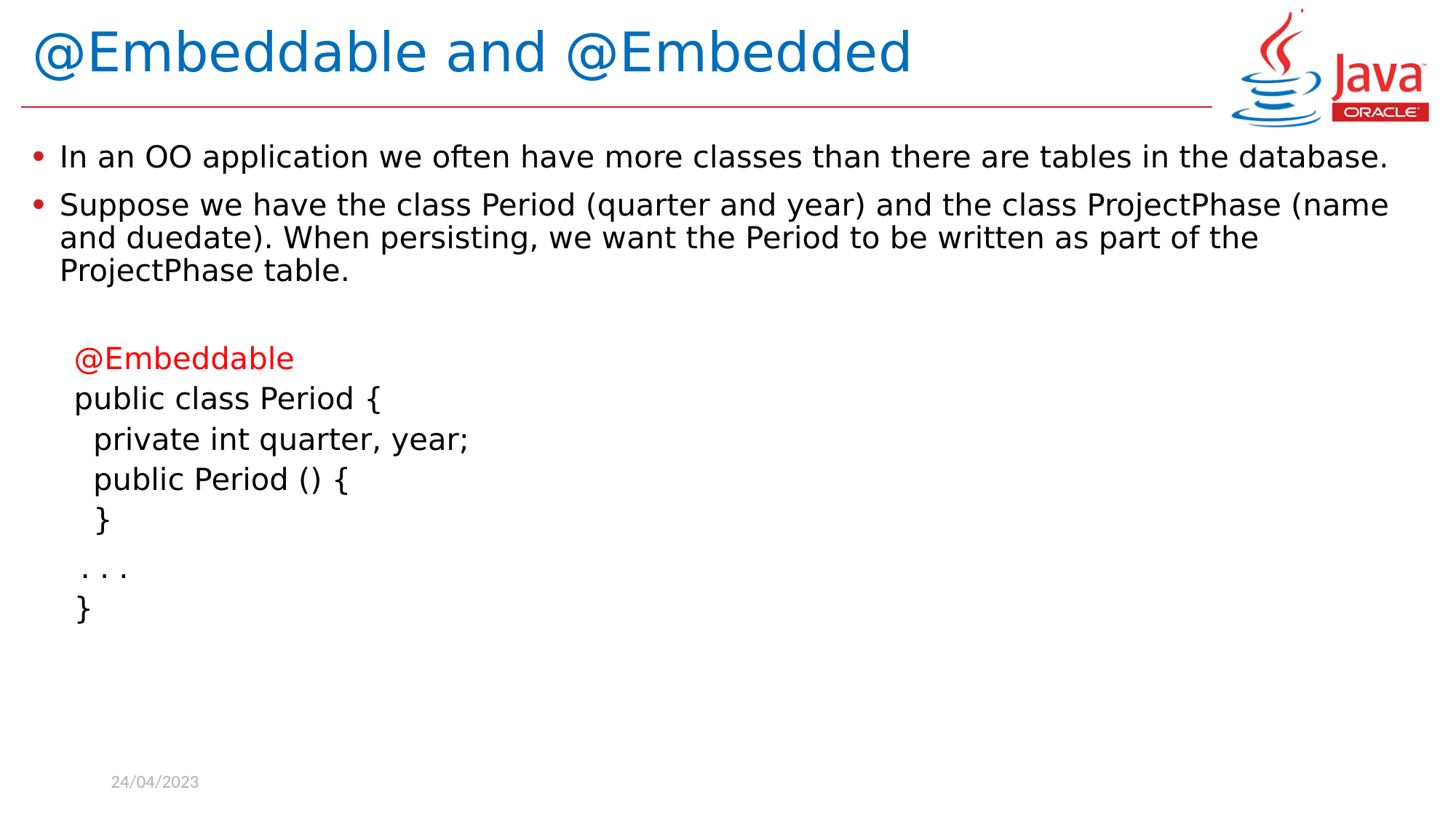

# @Embeddable and @Embedded
In an OO application we often have more classes than there are tables in the database.
Suppose we have the class Period (quarter and year) and the class ProjectPhase (name and duedate). When persisting, we want the Period to be written as part of the ProjectPhase table.

@Embeddable
public class Period {
  private int quarter, year;
  public Period () {
  }
     . . .
}

24/04/2023